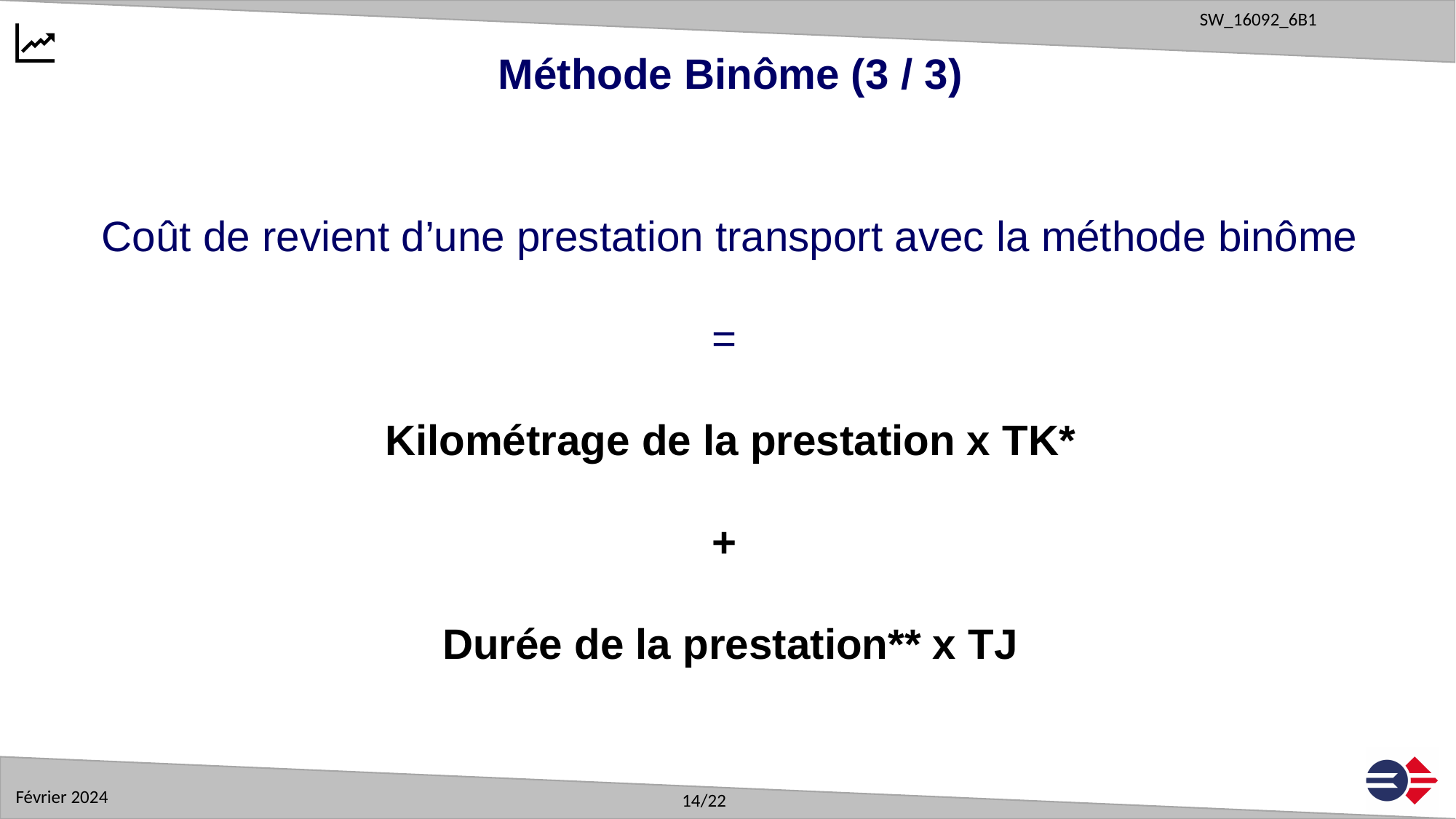

Méthode Binôme (3 / 3)
Coût de revient d’une prestation transport avec la méthode binôme

=
Kilométrage de la prestation x TK*

+

Durée de la prestation** x TJ